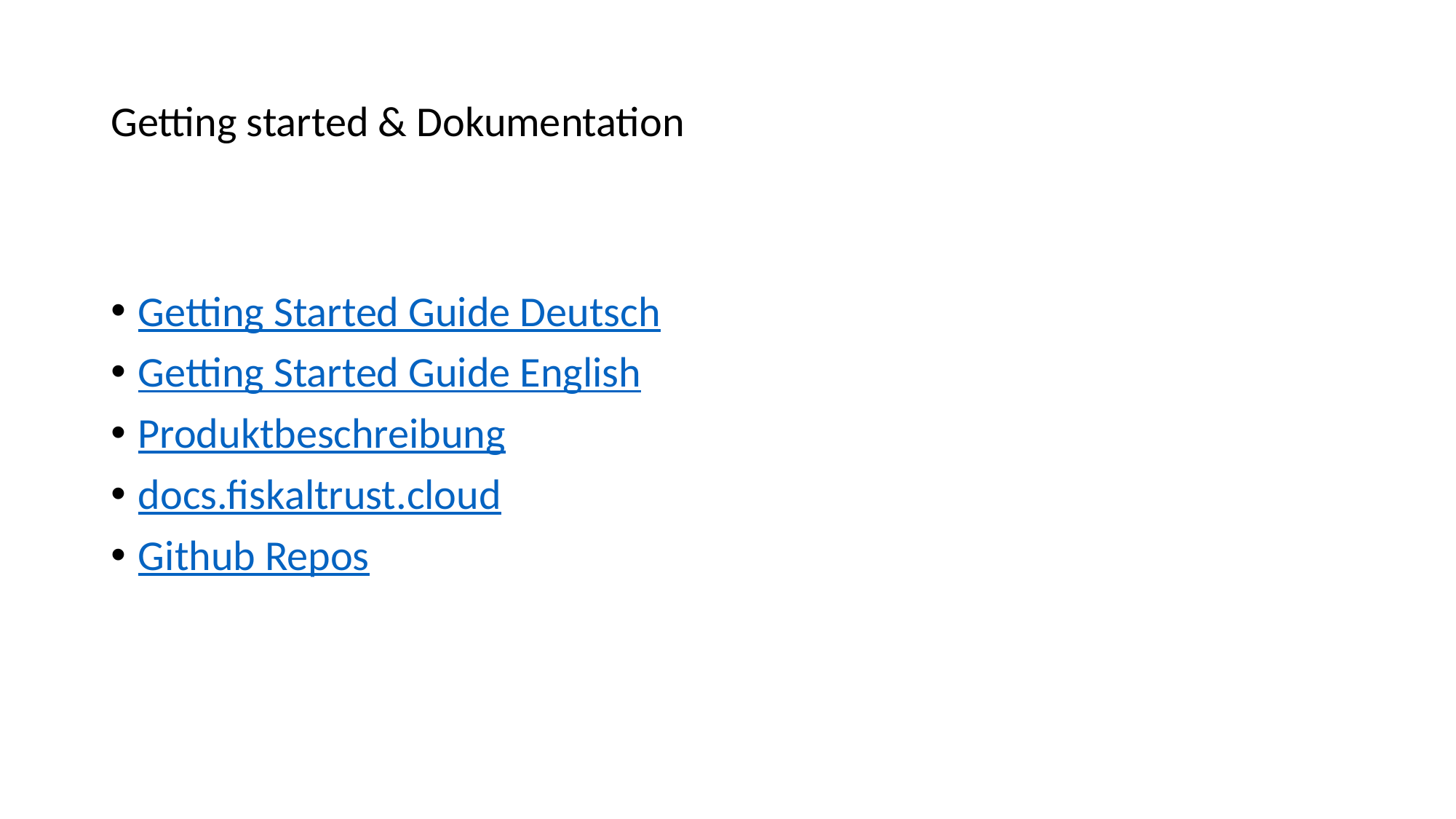

# Getting started & Dokumentation

Getting Started Guide Deutsch
Getting Started Guide English
Produktbeschreibung
docs.fiskaltrust.cloud
Github Repos